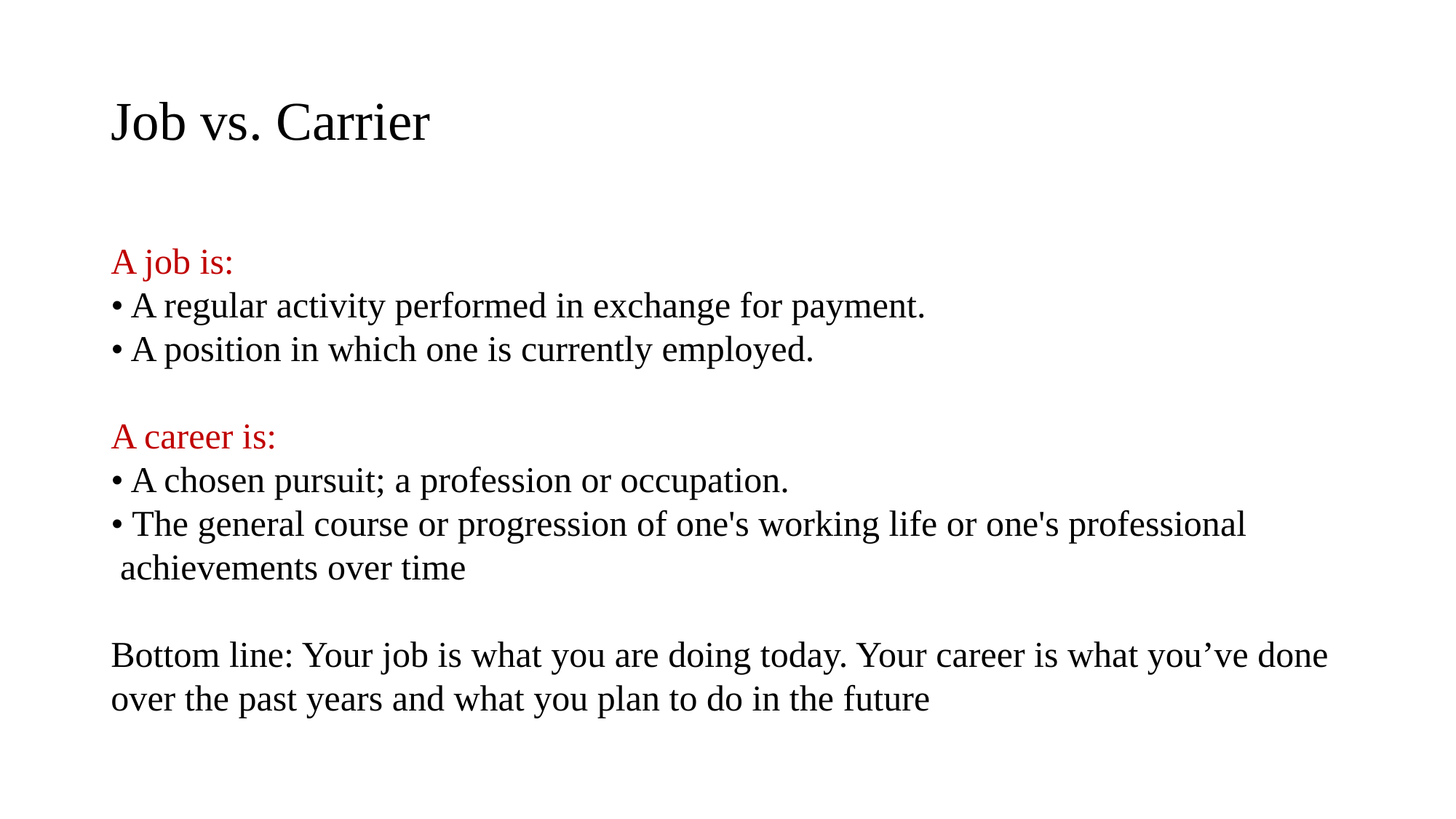

# Job vs. Carrier
A job is:
• A regular activity performed in exchange for payment.
• A position in which one is currently employed.

A career is:
• A chosen pursuit; a profession or occupation.
• The general course or progression of one's working life or one's professional
 achievements over time

Bottom line: Your job is what you are doing today. Your career is what you’ve done
over the past years and what you plan to do in the future